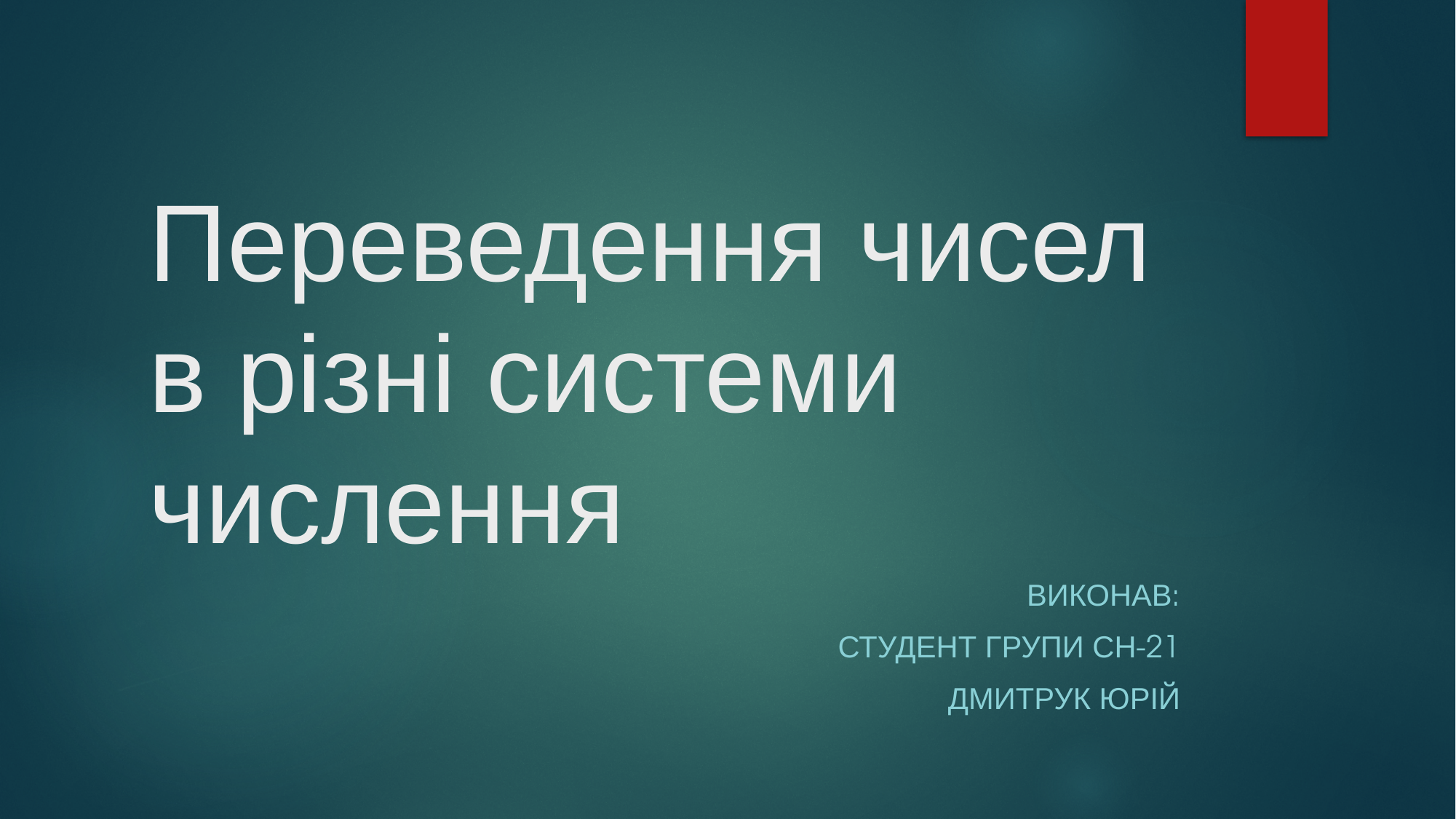

# Переведення чисел в різні системи числення
Виконав:
Студент групи СН-21
Дмитрук юрій